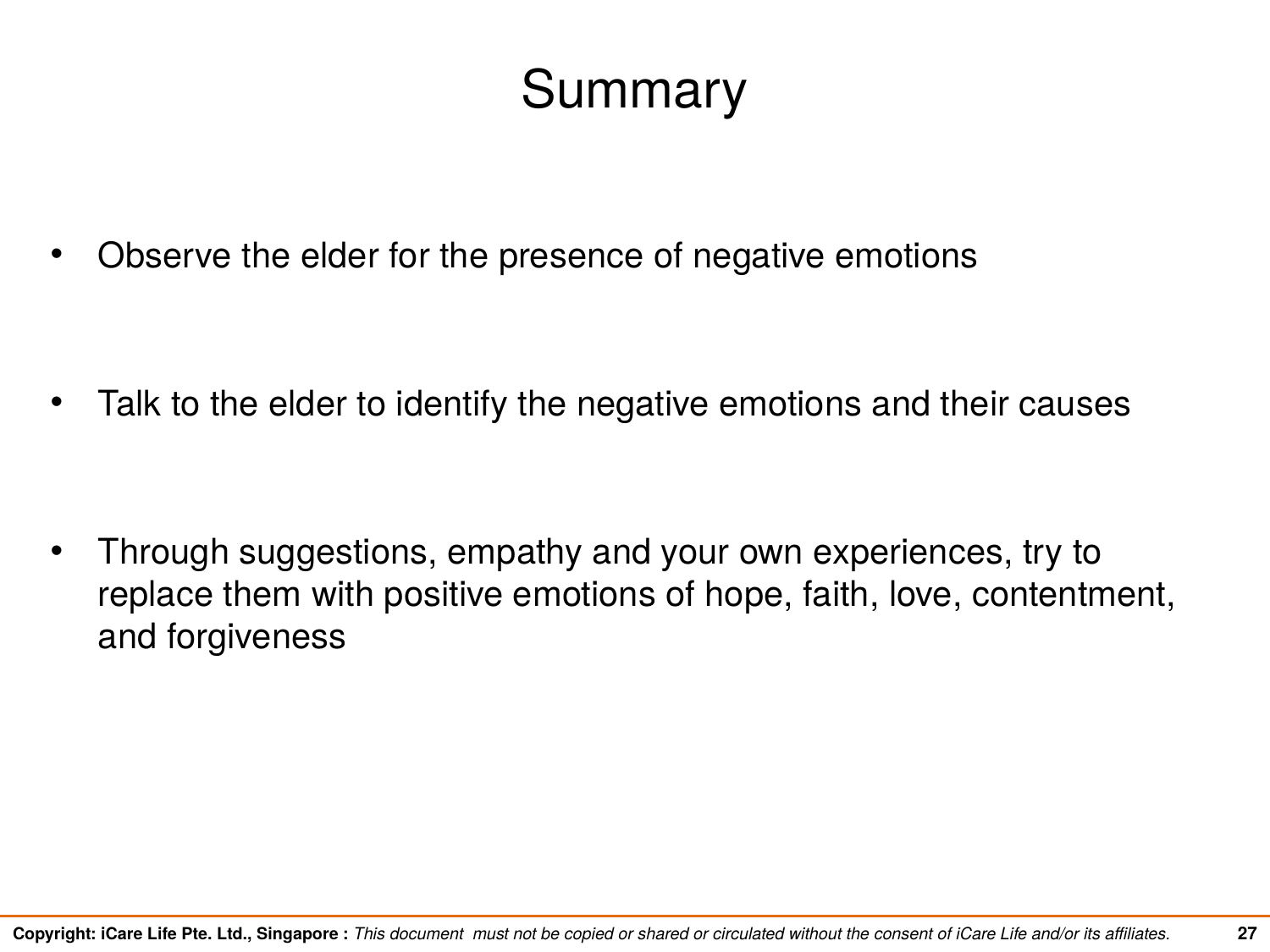

# Summary
Observe the elder for the presence of negative emotions

Talk to the elder to identify the negative emotions and their causes

Through suggestions, empathy and your own experiences, try to replace them with positive emotions of hope, faith, love, contentment, and forgiveness
27
Copyright: iCare Life Pte. Ltd., Singapore : This document  must not be copied or shared or circulated without the consent of iCare Life and/or its affiliates.